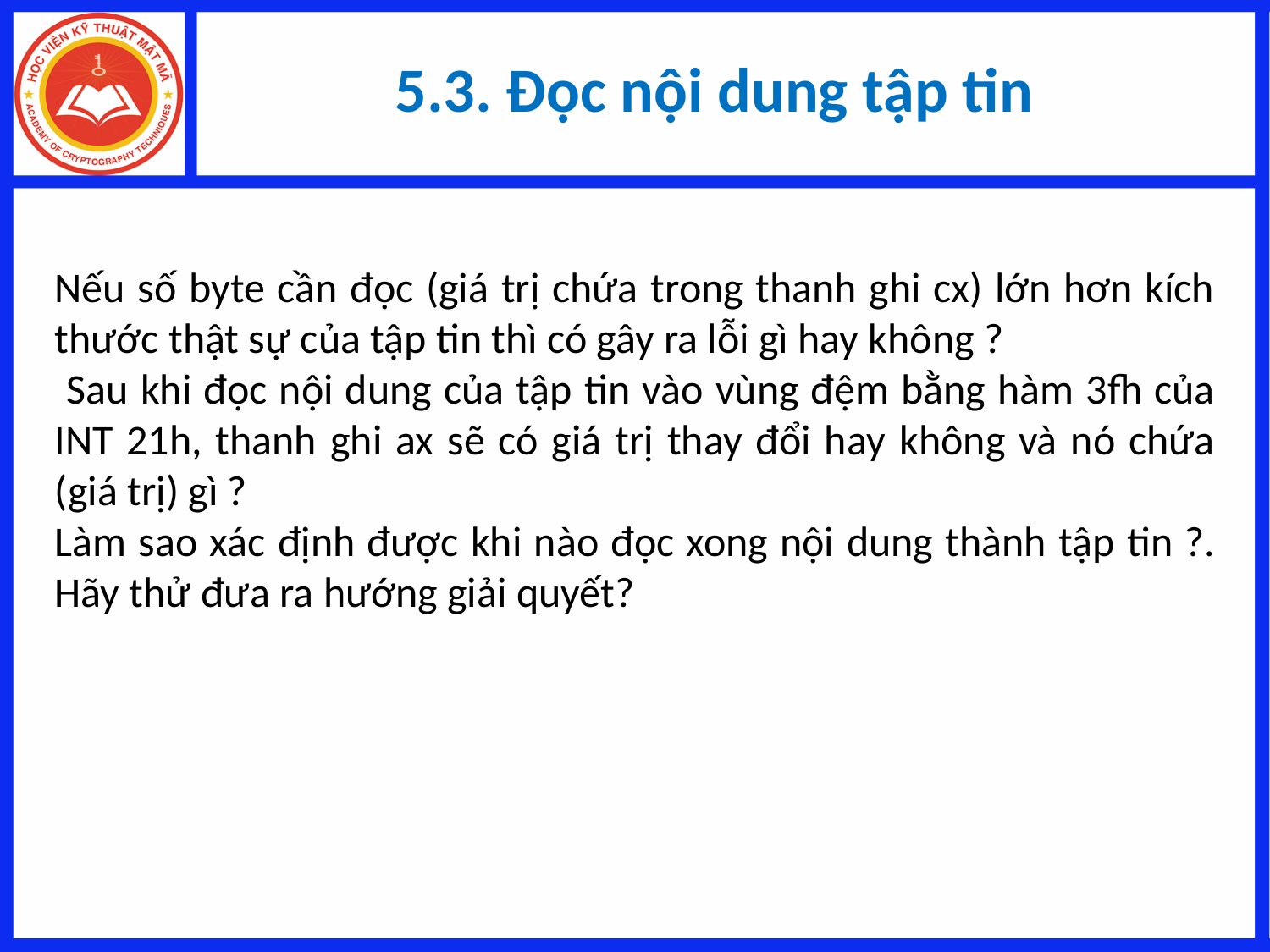

# 5.3. Đọc nội dung tập tin
Nếu số byte cần đọc (giá trị chứa trong thanh ghi cx) lớn hơn kích thước thật sự của tập tin thì có gây ra lỗi gì hay không ?
 Sau khi đọc nội dung của tập tin vào vùng đệm bằng hàm 3fh của INT 21h, thanh ghi ax sẽ có giá trị thay đổi hay không và nó chứa (giá trị) gì ?
Làm sao xác định được khi nào đọc xong nội dung thành tập tin ?. Hãy thử đưa ra hướng giải quyết?